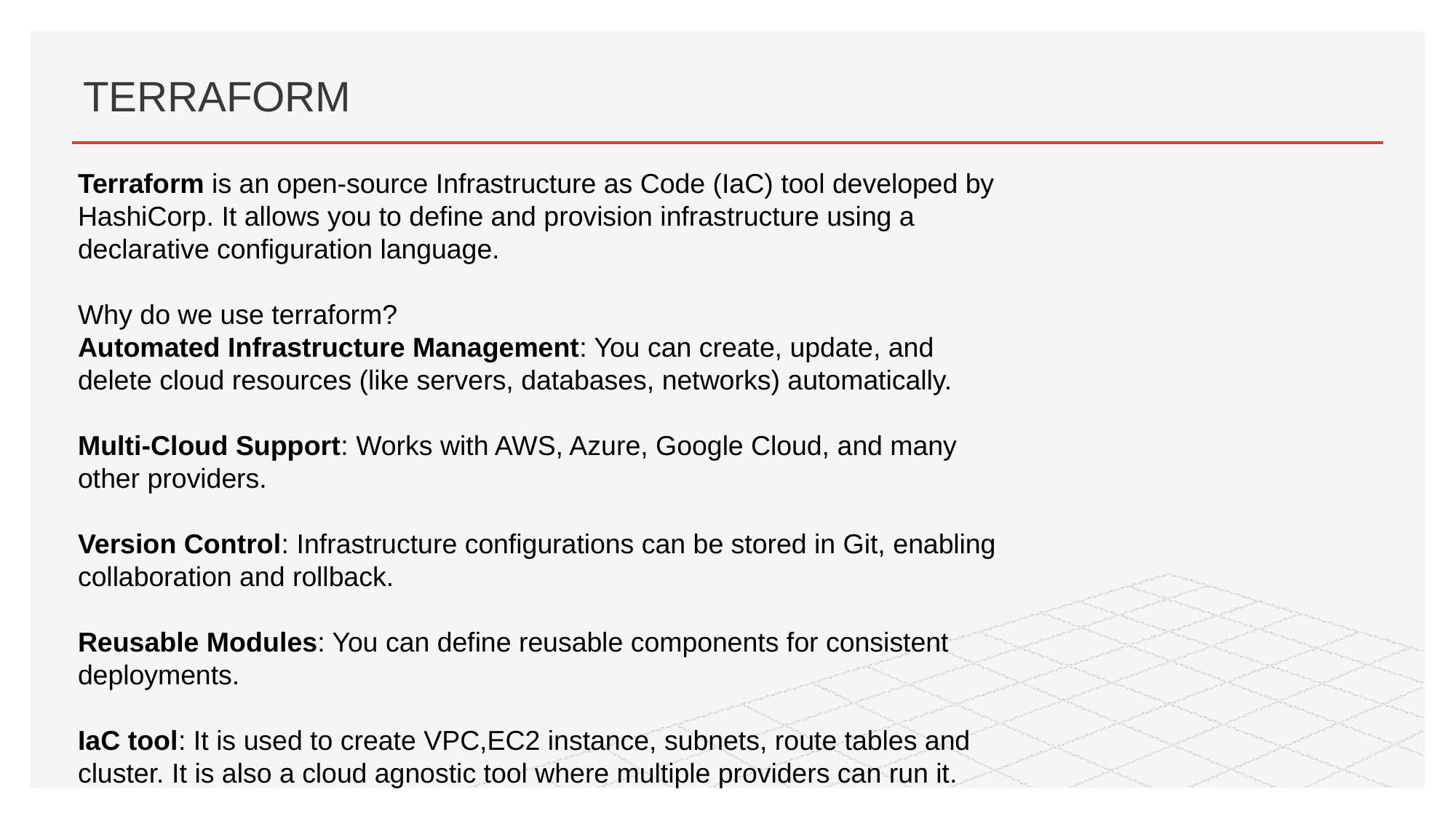

# TERRAFORM
Terraform is an open-source Infrastructure as Code (IaC) tool developed by HashiCorp. It allows you to define and provision infrastructure using a declarative configuration language.

Why do we use terraform?
Automated Infrastructure Management: You can create, update, and delete cloud resources (like servers, databases, networks) automatically.

Multi-Cloud Support: Works with AWS, Azure, Google Cloud, and many other providers.

Version Control: Infrastructure configurations can be stored in Git, enabling collaboration and rollback.

Reusable Modules: You can define reusable components for consistent deployments.

IaC tool: It is used to create VPC,EC2 instance, subnets, route tables and cluster. It is also a cloud agnostic tool where multiple providers can run it.